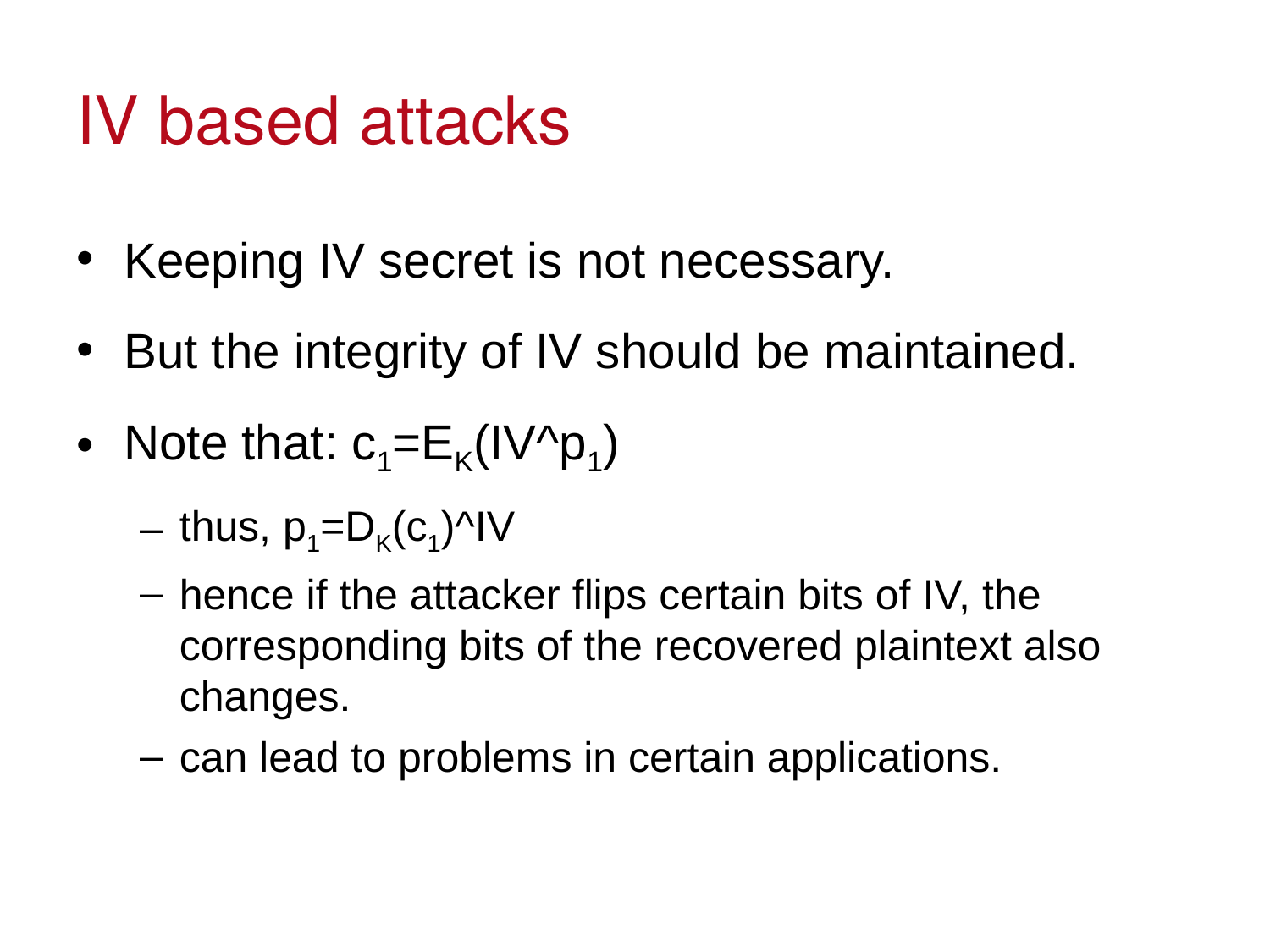

# IV based attacks
Keeping IV secret is not necessary.
But the integrity of IV should be maintained.
Note that: c1=EK(IV^p1)
thus, p1=DK(c1)^IV
hence if the attacker flips certain bits of IV, the corresponding bits of the recovered plaintext also changes.
can lead to problems in certain applications.